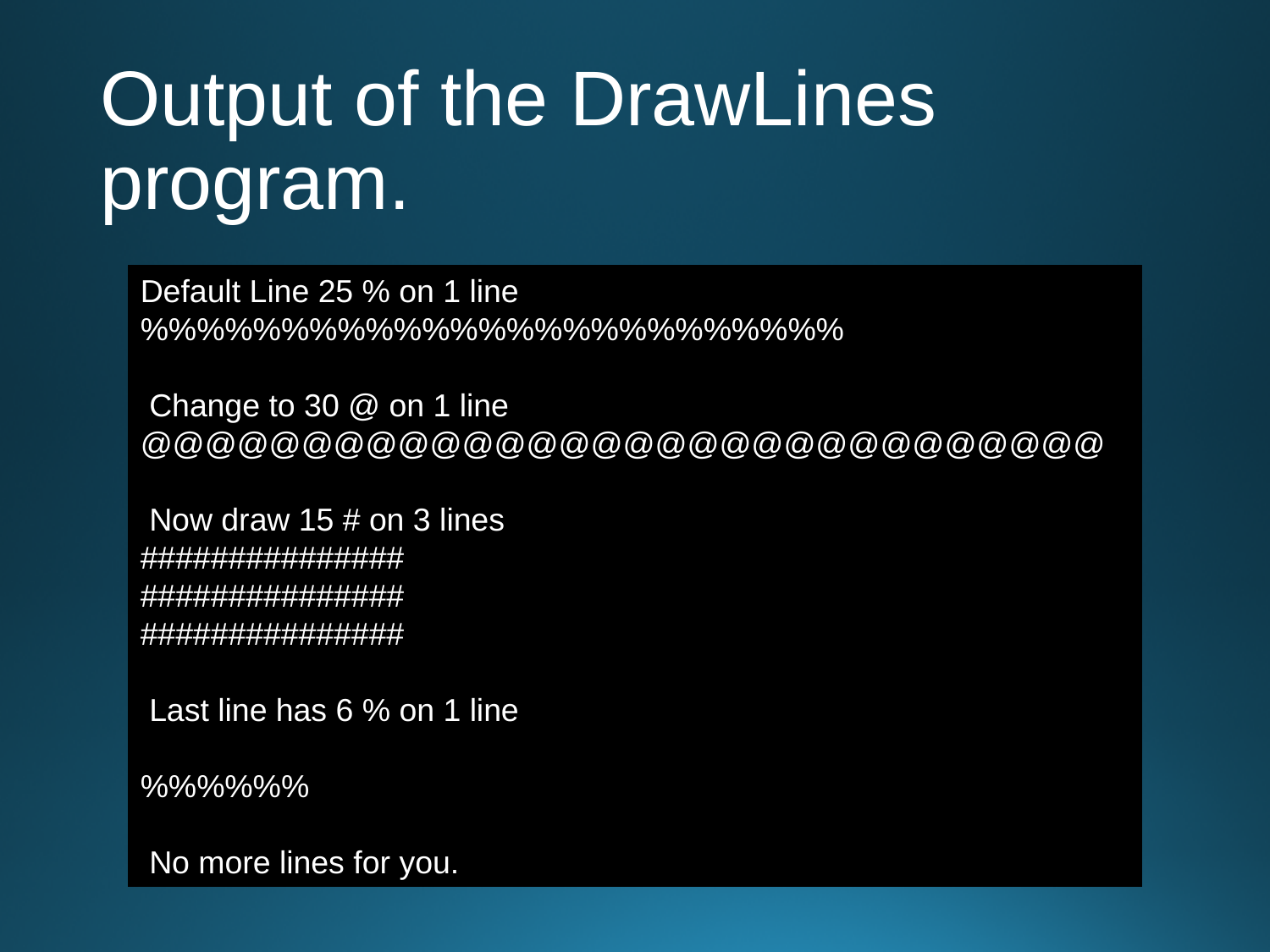

# Output of the DrawLines program.
Default Line 25 % on 1 line
%%%%%%%%%%%%%%%%%%%%%%%%%

 Change to 30 @ on 1 line
@@@@@@@@@@@@@@@@@@@@@@@@@@@@@@

 Now draw 15 # on 3 lines
###############
###############
###############

 Last line has 6 % on 1 line

%%%%%%

 No more lines for you.